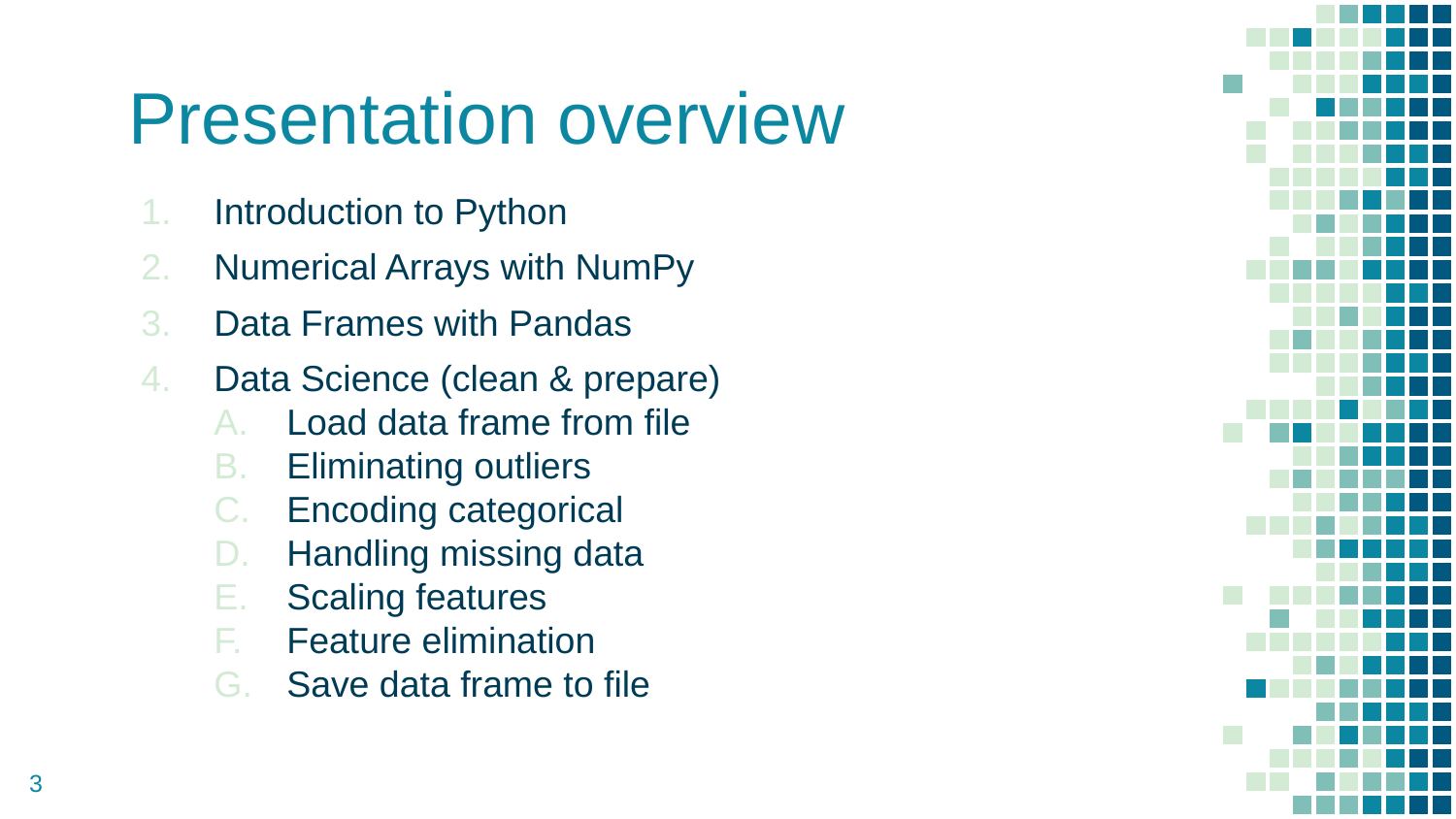

# Presentation overview
Introduction to Python
Numerical Arrays with NumPy
Data Frames with Pandas
Data Science (clean & prepare)
Load data frame from file
Eliminating outliers
Encoding categorical
Handling missing data
Scaling features
Feature elimination
Save data frame to file

3